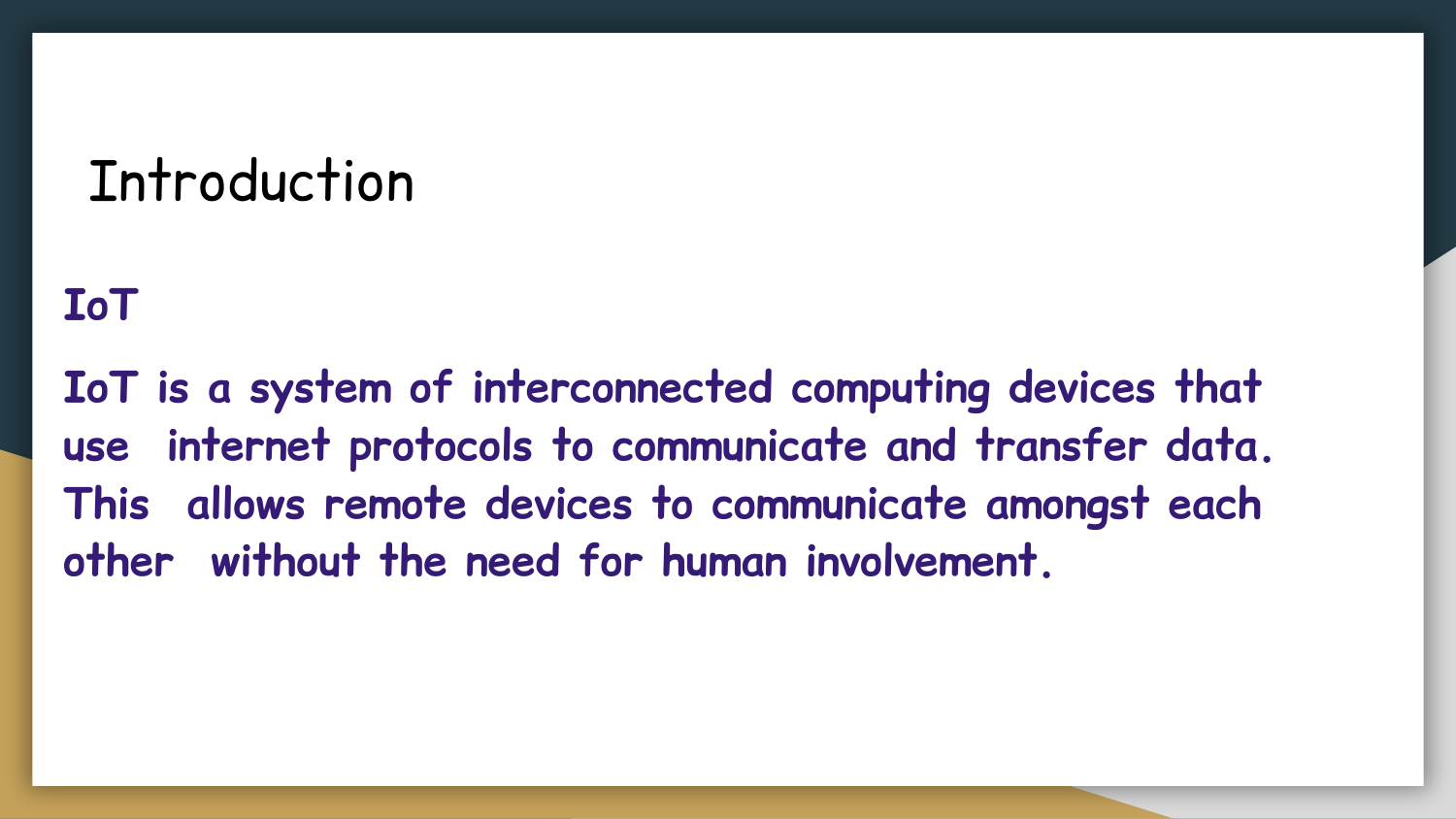

# Introduction
IoT
IoT is a system of interconnected computing devices that use  internet protocols to communicate and transfer data. This  allows remote devices to communicate amongst each other  without the need for human involvement.